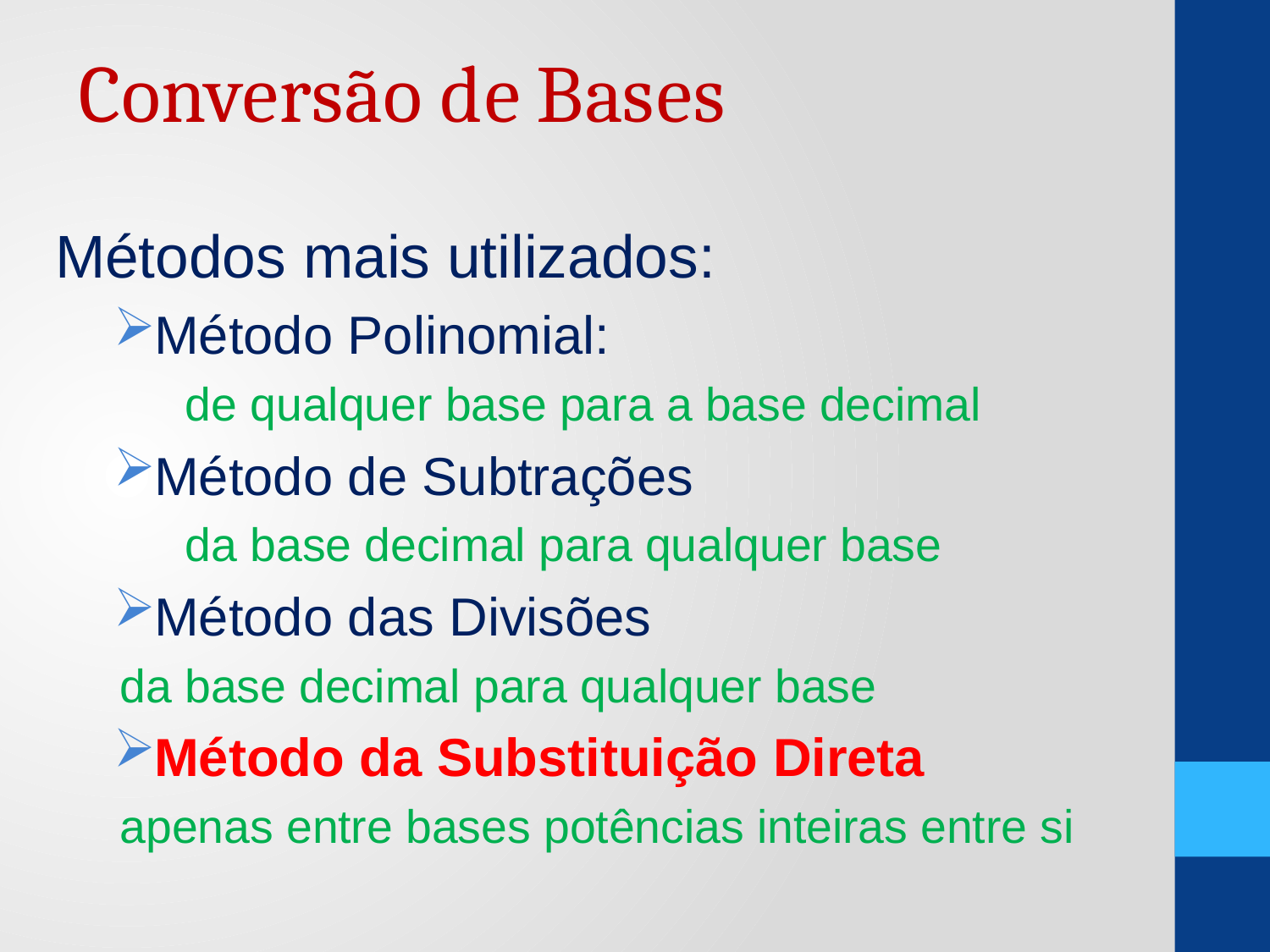

# Conversão de Bases
Métodos mais utilizados:
Método Polinomial:
de qualquer base para a base decimal
Método de Subtrações
da base decimal para qualquer base
Método das Divisões
	da base decimal para qualquer base
Método da Substituição Direta
	apenas entre bases potências inteiras entre si